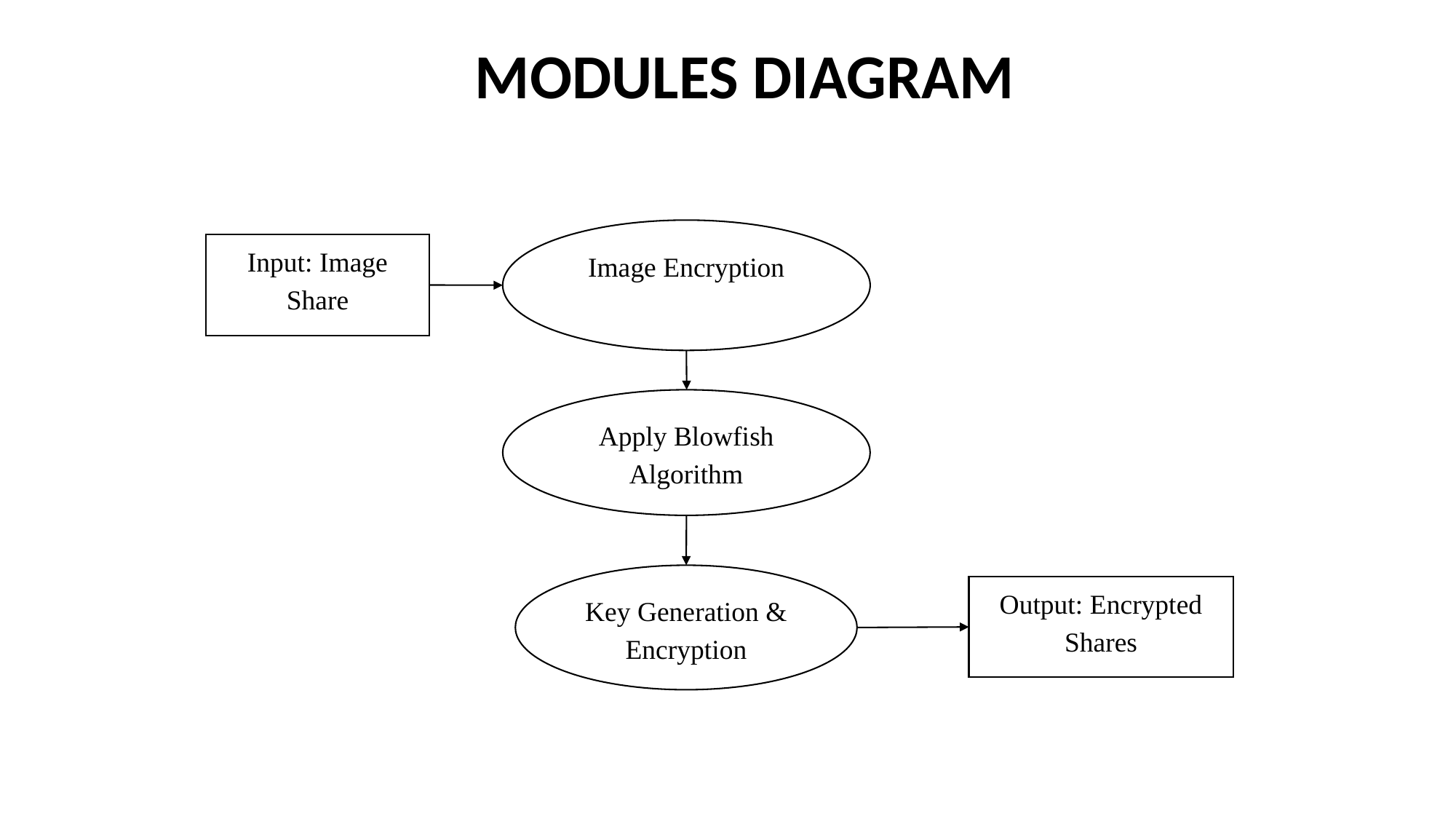

# MODULES DIAGRAM

Image Encryption

Input: Image Share
Apply Blowfish Algorithm

Key Generation & Encryption
Output: Encrypted Shares